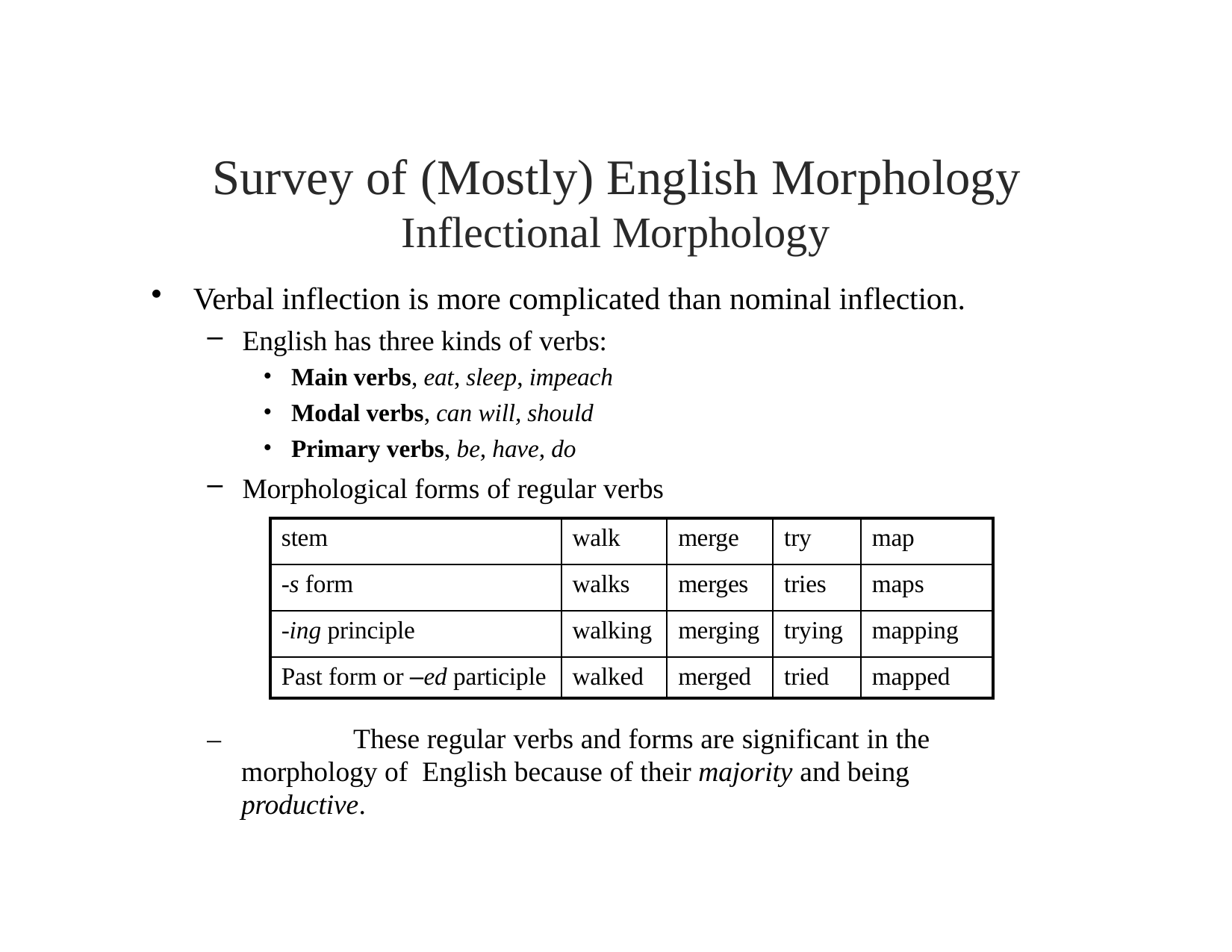

# Survey of (Mostly) English Morphology
Inflectional Morphology
Verbal inflection is more complicated than nominal inflection.
English has three kinds of verbs:
Main verbs, eat, sleep, impeach
Modal verbs, can will, should
Primary verbs, be, have, do
Morphological forms of regular verbs
| stem | walk | merge | try | map |
| --- | --- | --- | --- | --- |
| -s form | walks | merges | tries | maps |
| -ing principle | walking | merging | trying | mapping |
| Past form or –ed participle | walked | merged | tried | mapped |
–		These regular verbs and forms are significant in the morphology of  English because of their majority and being productive.